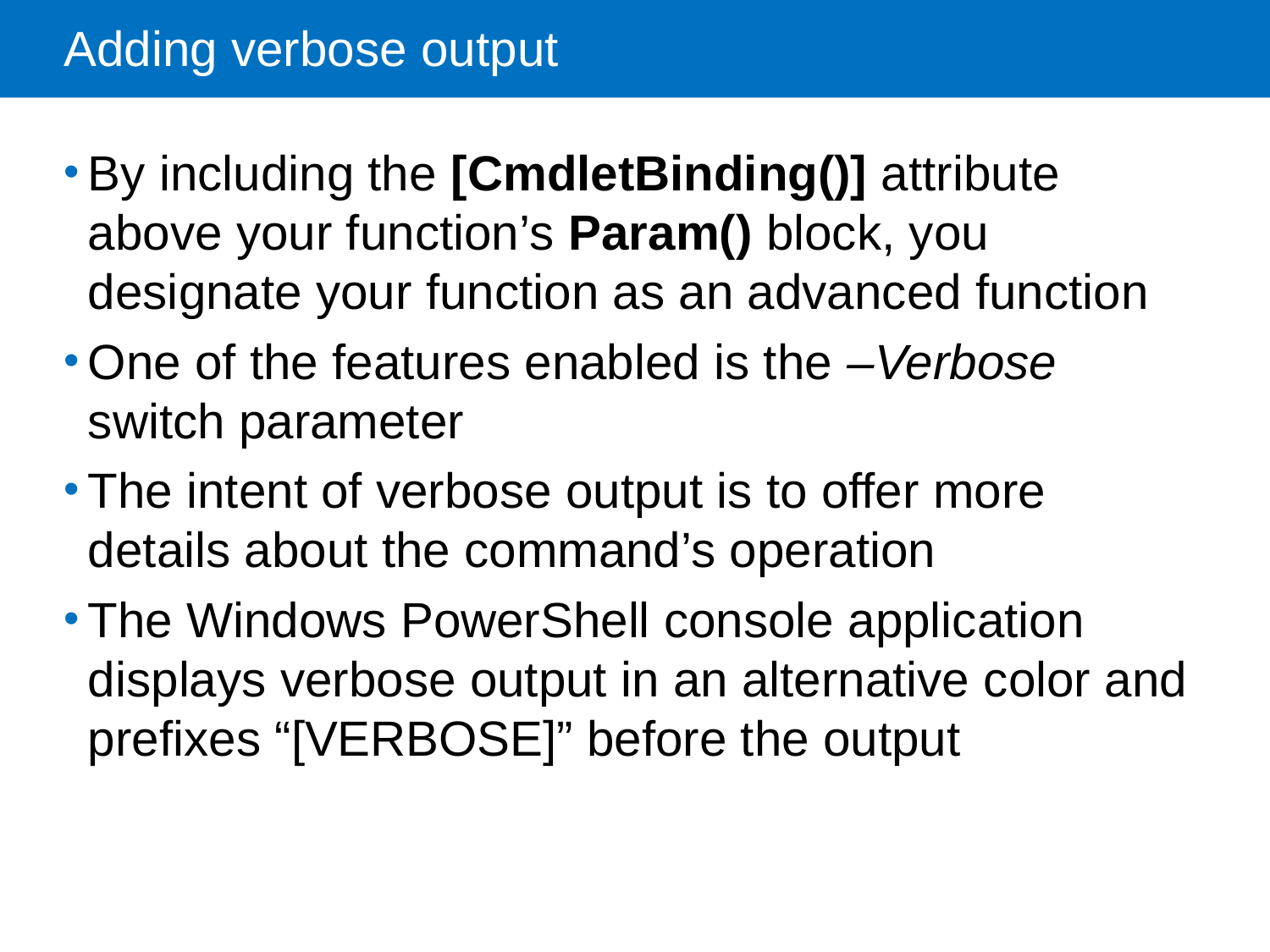

# Adding verbose output
By including the [CmdletBinding()] attribute above your function’s Param() block, you designate your function as an advanced function
One of the features enabled is the –Verbose switch parameter
The intent of verbose output is to offer more details about the command’s operation
The Windows PowerShell console application displays verbose output in an alternative color and prefixes “[VERBOSE]” before the output